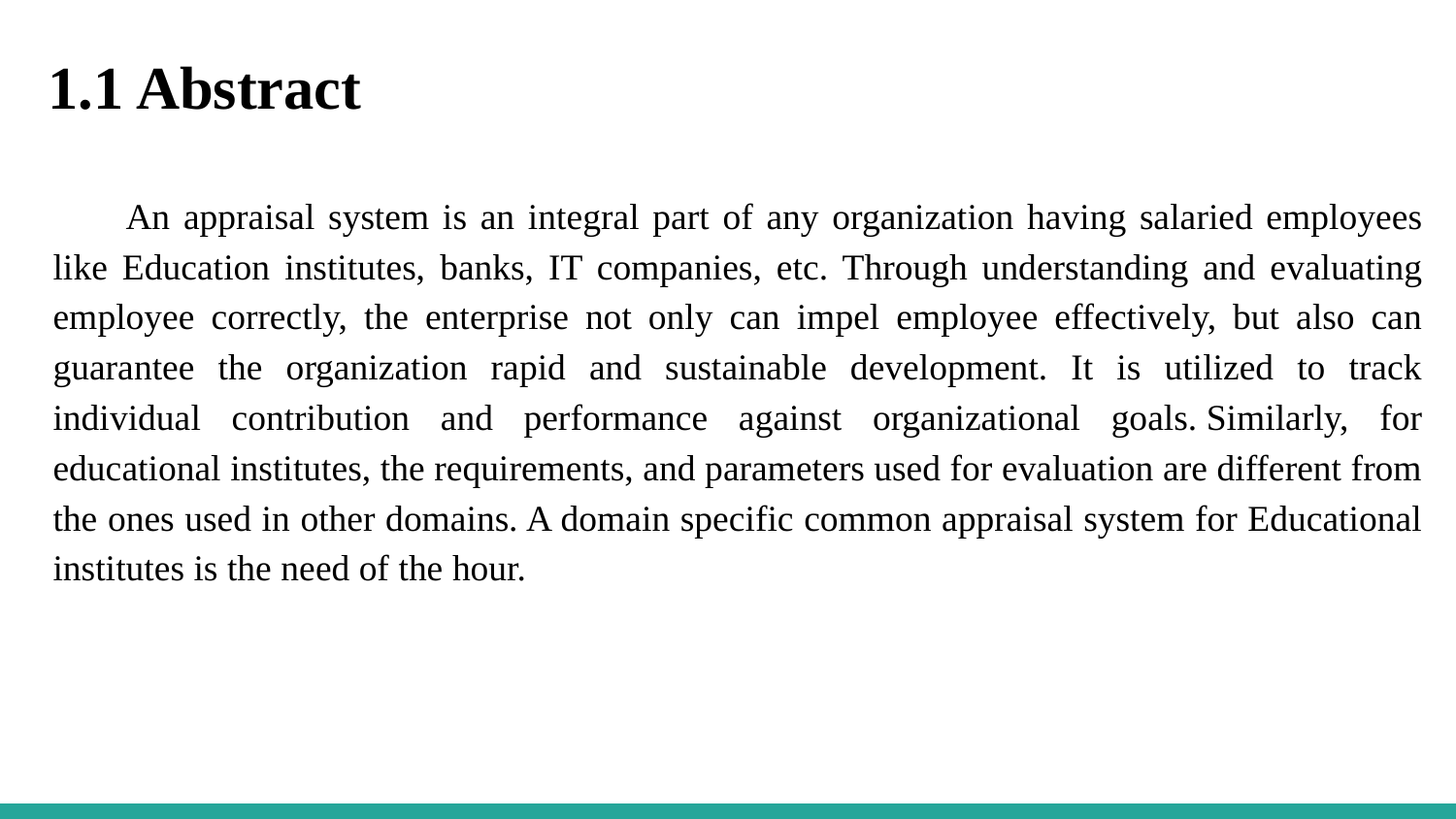

1.1 Abstract
# An appraisal system is an integral part of any organization having salaried employees like Education institutes, banks, IT companies, etc. Through understanding and evaluating employee correctly, the enterprise not only can impel employee effectively, but also can guarantee the organization rapid and sustainable development. It is utilized to track individual contribution and performance against organizational goals. Similarly, for educational institutes, the requirements, and parameters used for evaluation are different from the ones used in other domains. A domain specific common appraisal system for Educational institutes is the need of the hour.